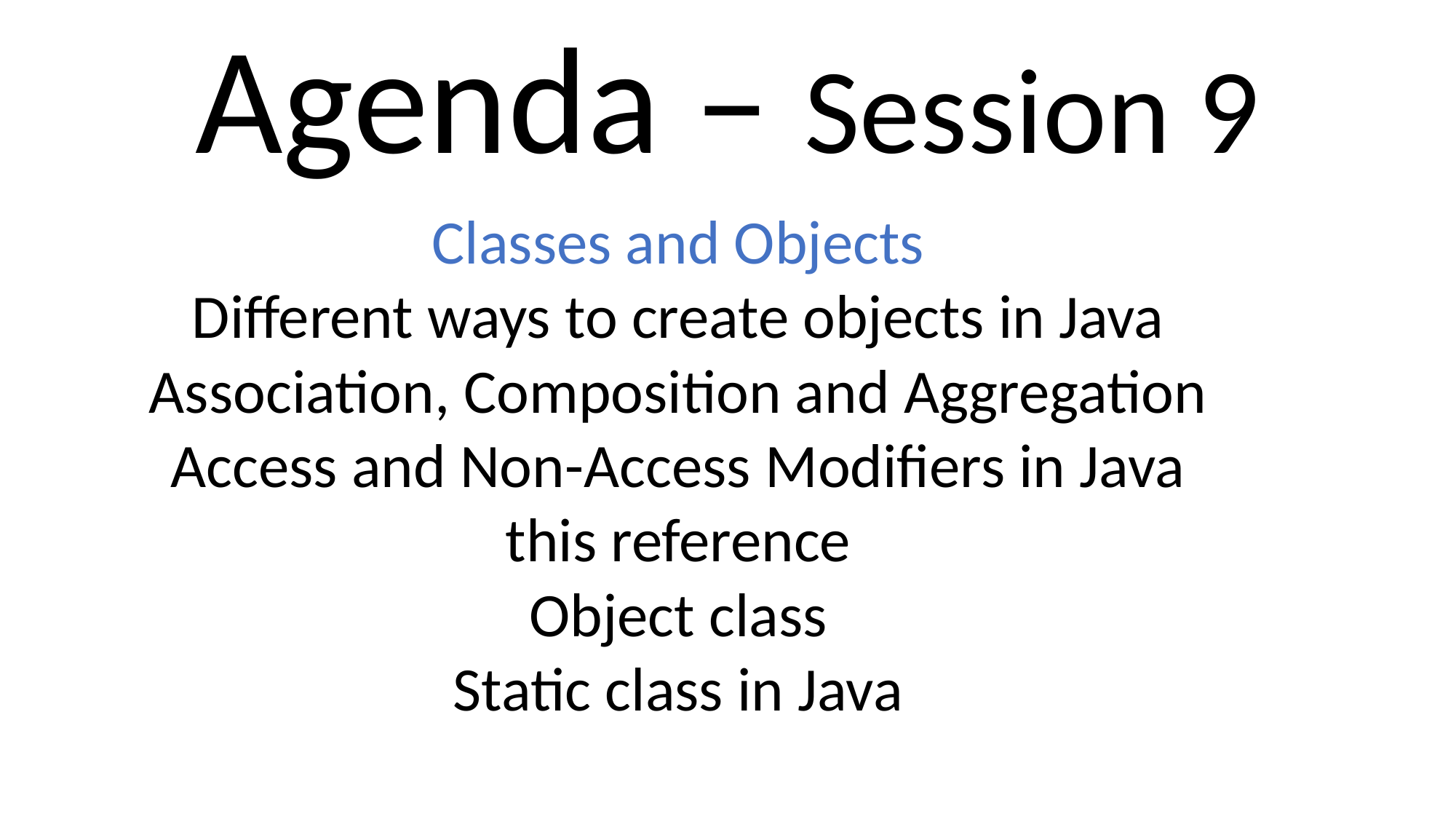

# Agenda – Session 9

Classes and Objects
Different ways to create objects in Java
Association, Composition and Aggregation
Access and Non-Access Modifiers in Java
this reference
Object class
Static class in Java